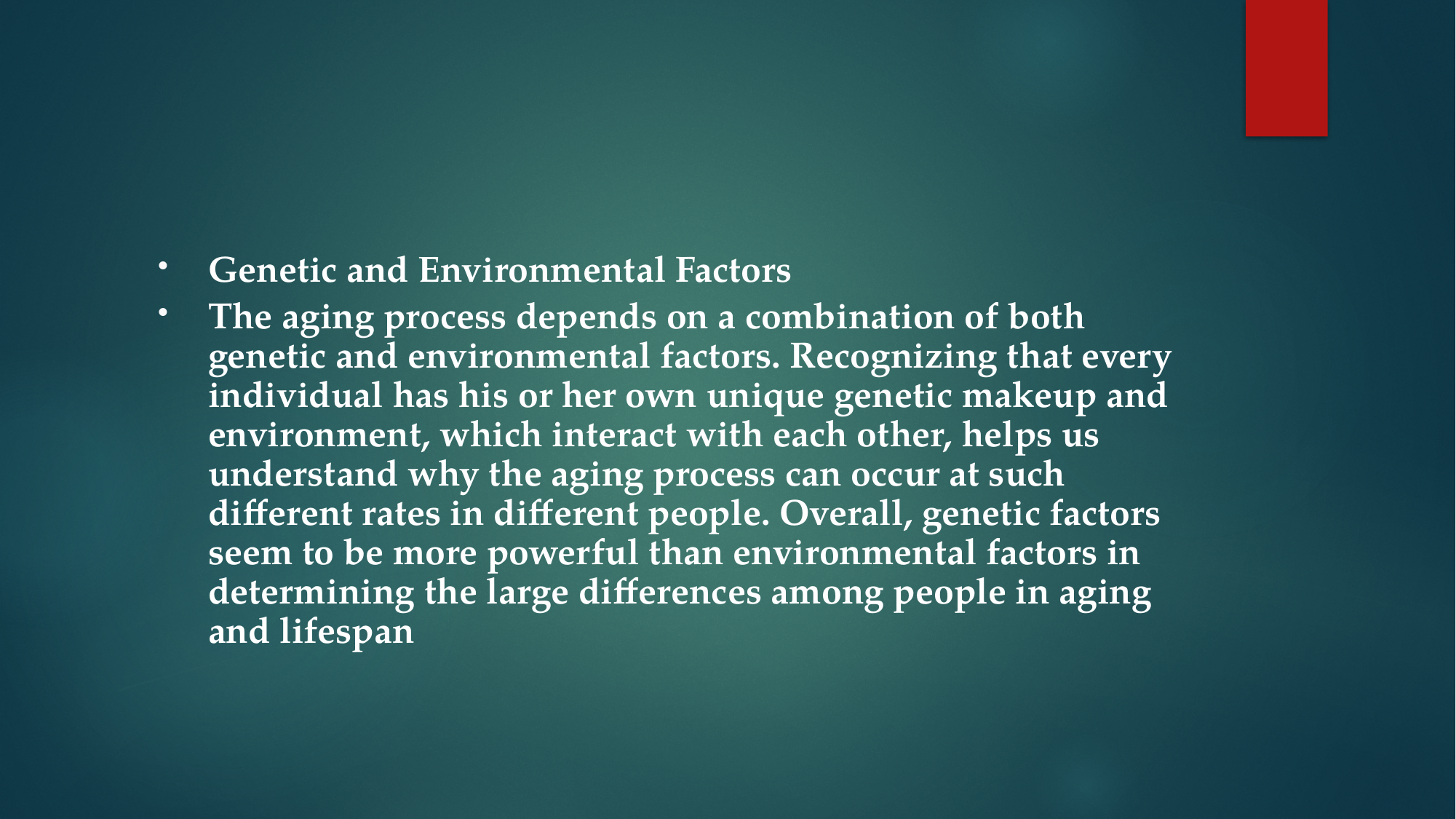

#
Genetic and Environmental Factors
The aging process depends on a combination of both genetic and environmental factors. Recognizing that every individual has his or her own unique genetic makeup and environment, which interact with each other, helps us understand why the aging process can occur at such different rates in different people. Overall, genetic factors seem to be more powerful than environmental factors in determining the large differences among people in aging and lifespan